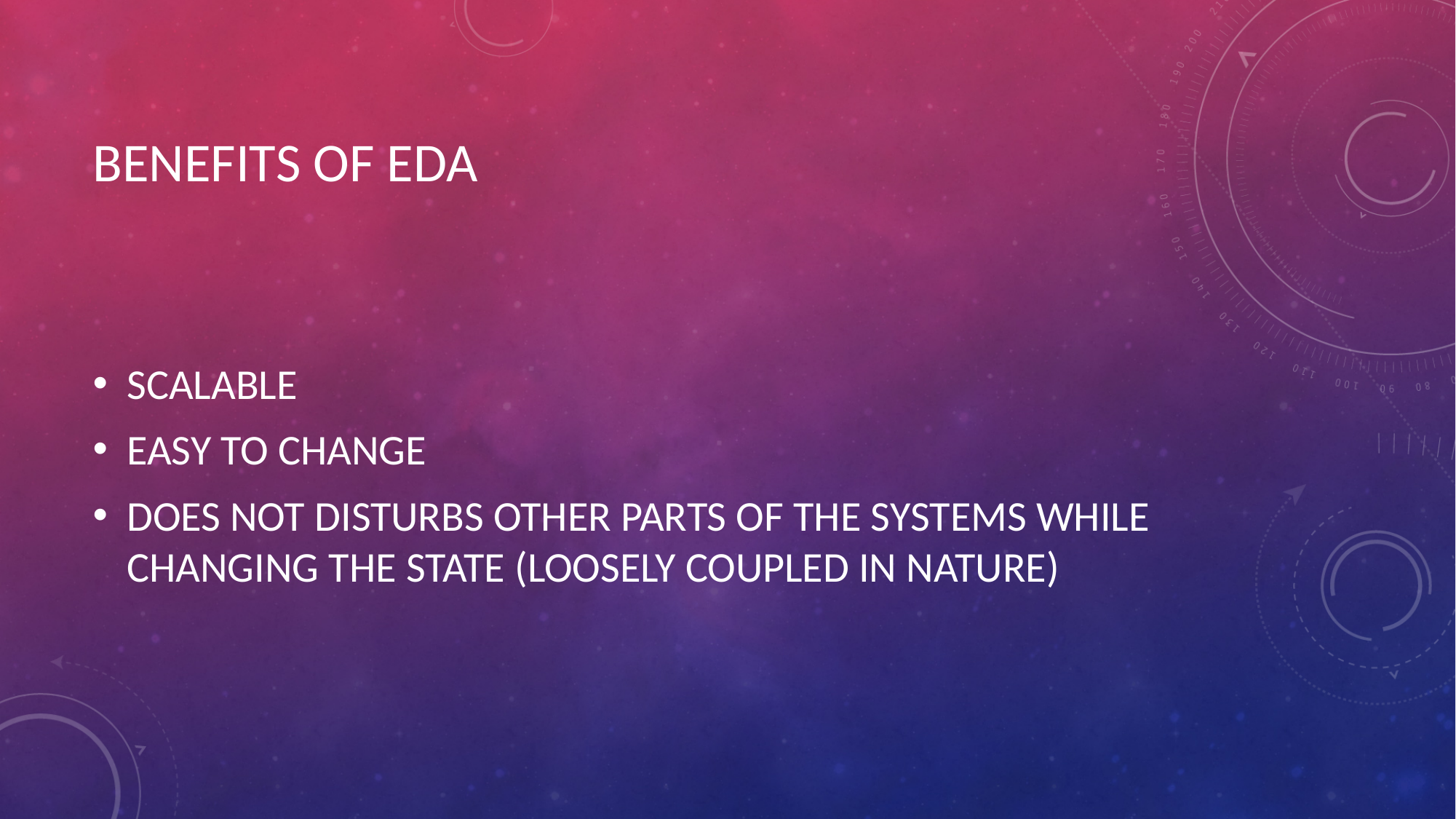

# Benefits of Eda
SCALABLE
EASY TO CHANGE
DOES NOT DISTURBS OTHER PARTS OF THE SYSTEMS WHILE CHANGING THE STATE (LOOSELY COUPLED IN NATURE)